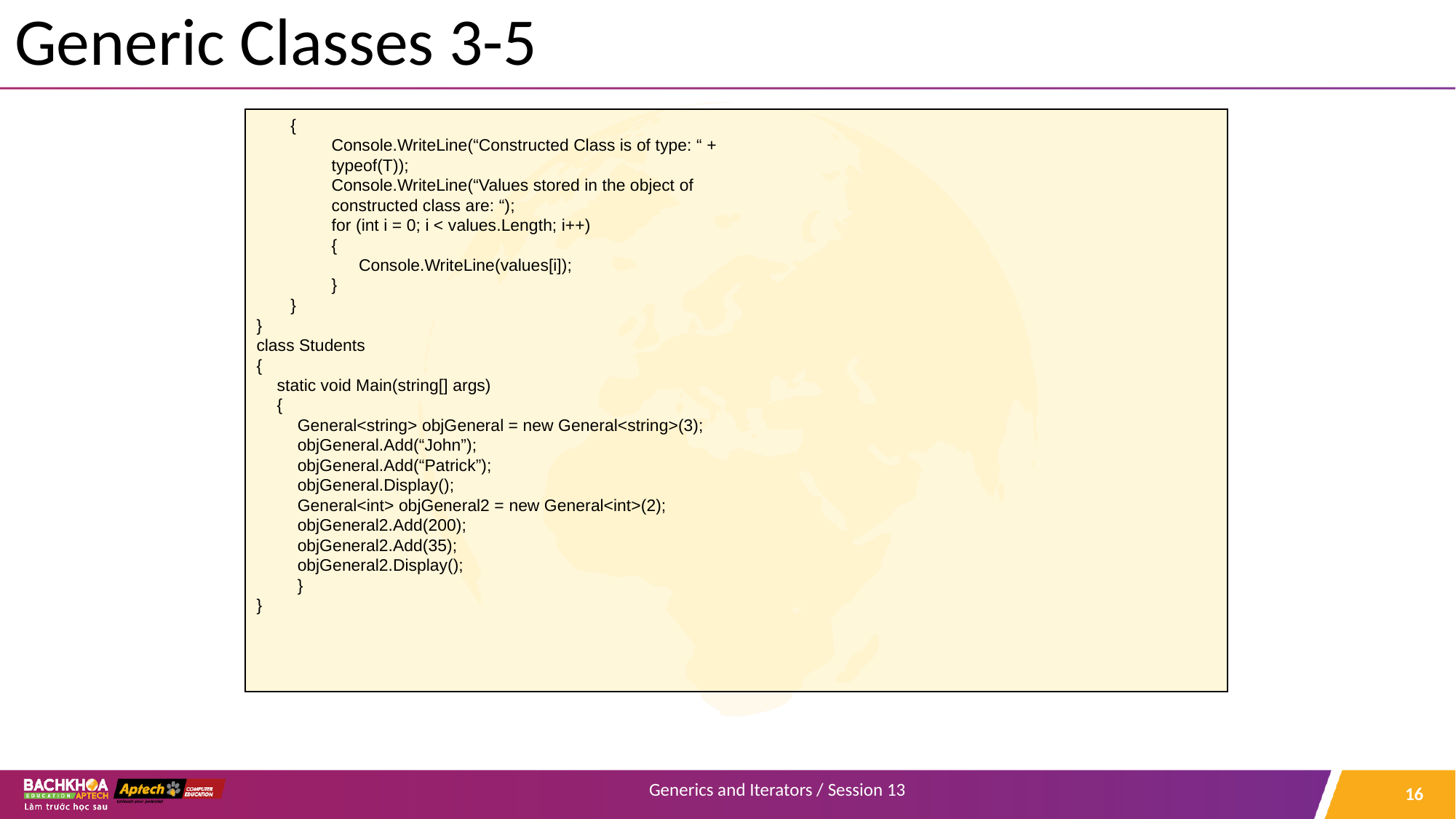

# Generic Classes 3-5

{
Console.WriteLine(“Constructed Class is of type: “ +
typeof(T));
Console.WriteLine(“Values stored in the object of
constructed class are: “);
for (int i = 0; i < values.Length; i++)
{
Console.WriteLine(values[i]);
}
}
}
class Students
{
static void Main(string[] args)
{
General<string> objGeneral = new General<string>(3);
objGeneral.Add(“John”);
objGeneral.Add(“Patrick”);
objGeneral.Display();
General<int> objGeneral2 = new General<int>(2);
objGeneral2.Add(200);
objGeneral2.Add(35);
objGeneral2.Display();
}
}

16
Generics and Iterators / Session 13